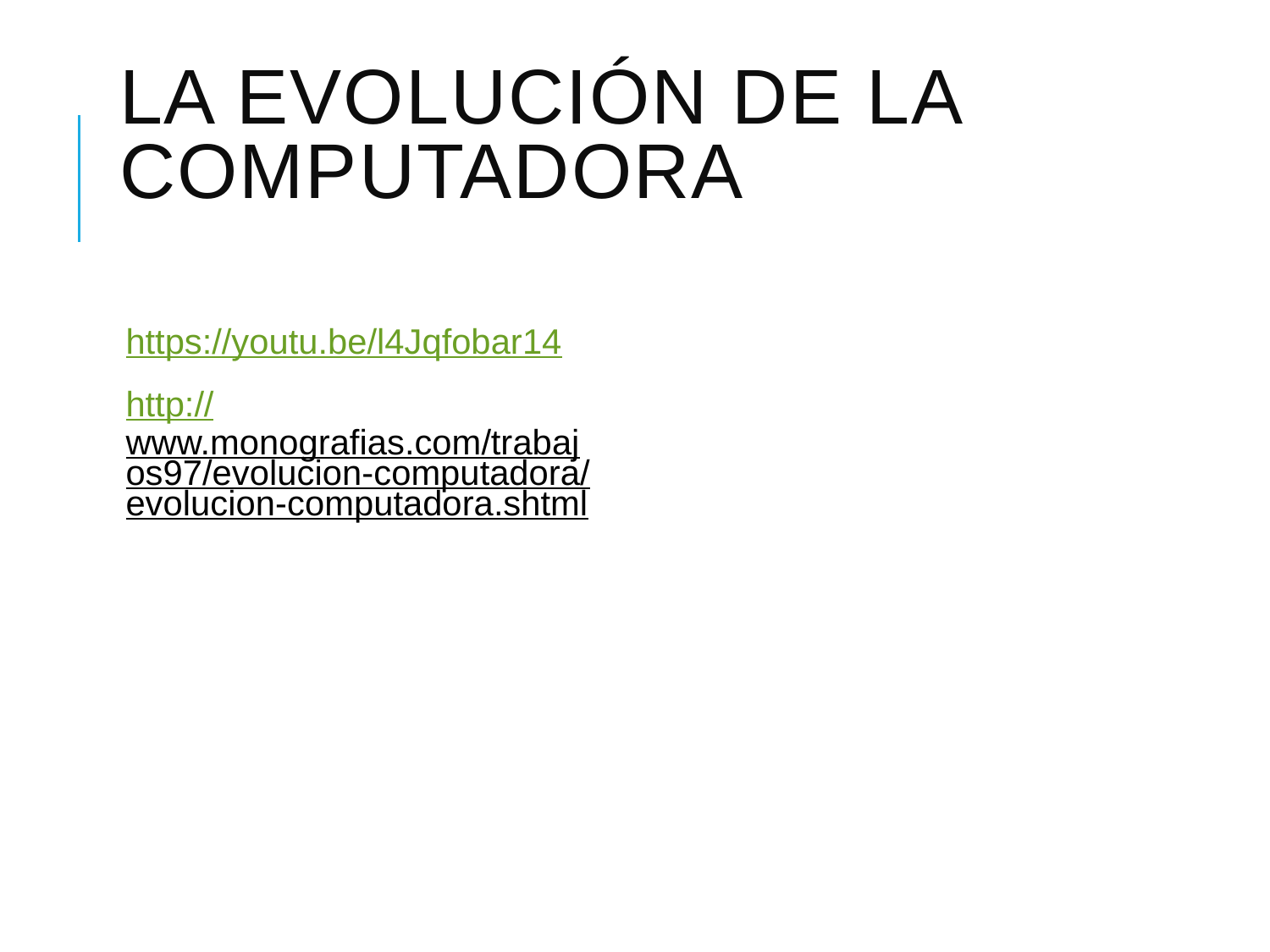

# La evolución de la computadora
https://youtu.be/l4Jqfobar14
http://www.monografias.com/trabajos97/evolucion-computadora/evolucion-computadora.shtml